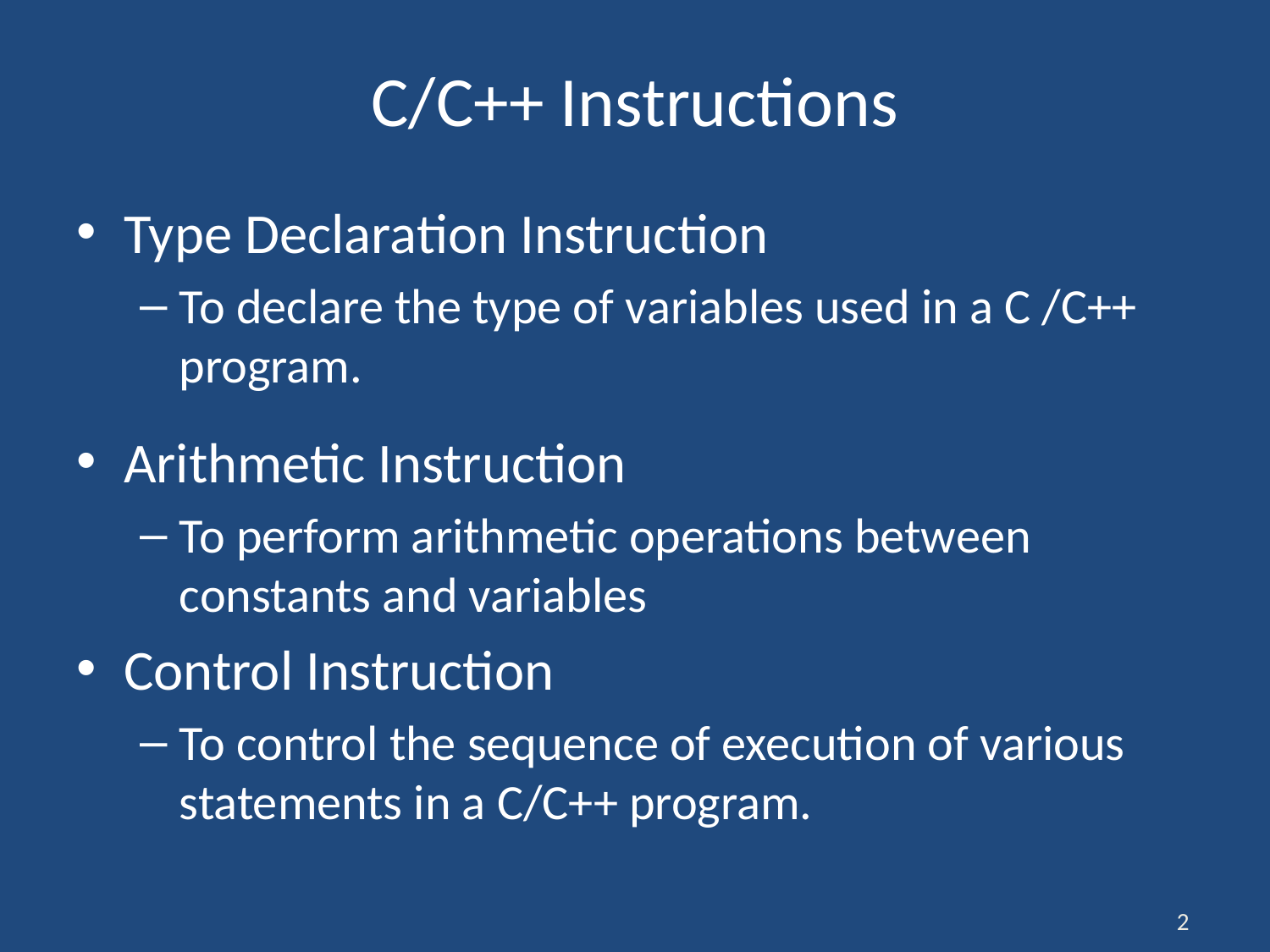

# C/C++ Instructions
Type Declaration Instruction
To declare the type of variables used in a C /C++ program.

Arithmetic Instruction
To perform arithmetic operations between constants and variables
Control Instruction
To control the sequence of execution of various statements in a C/C++ program.